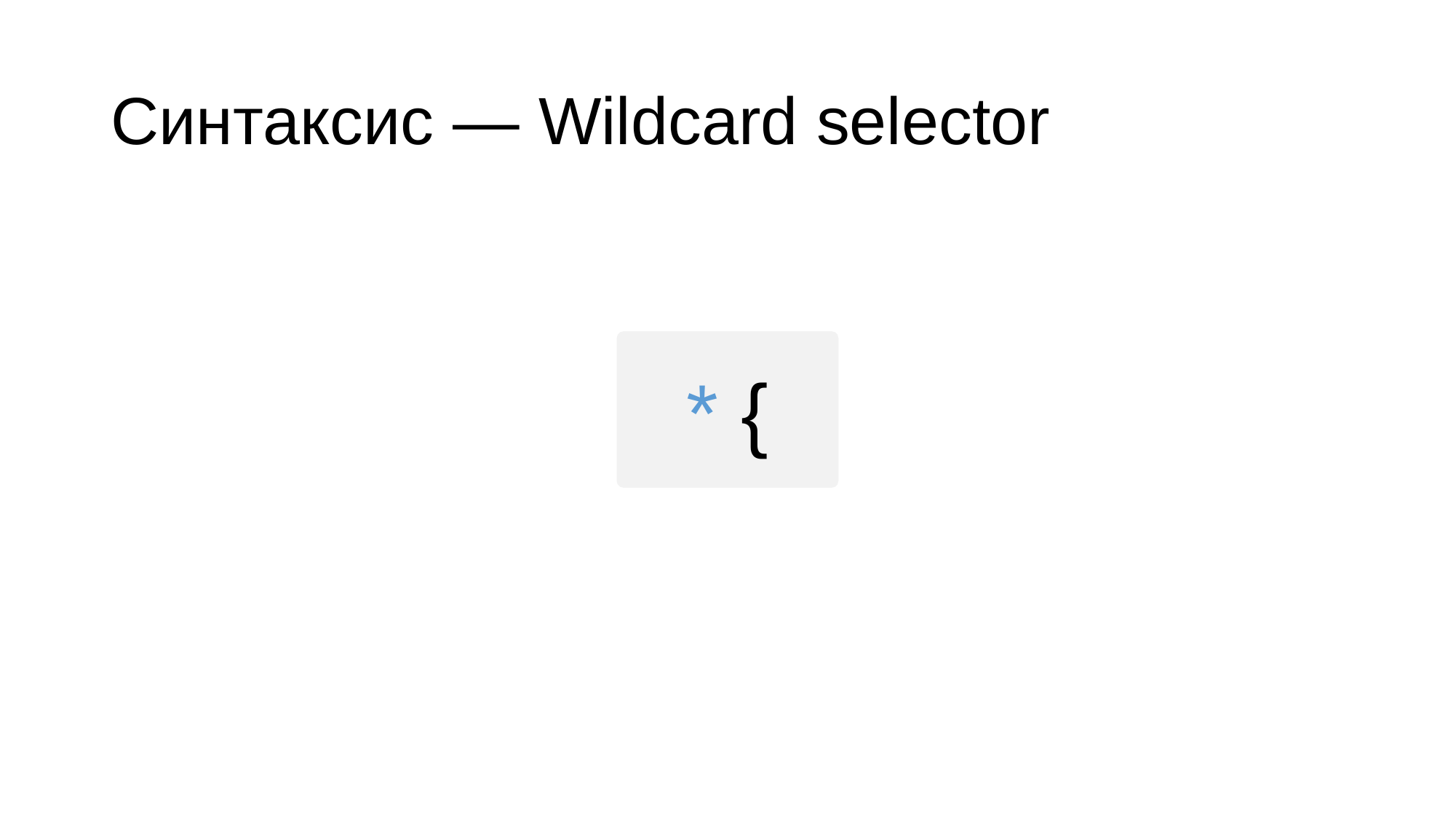

# Синтаксис — Wildcard selector
* {